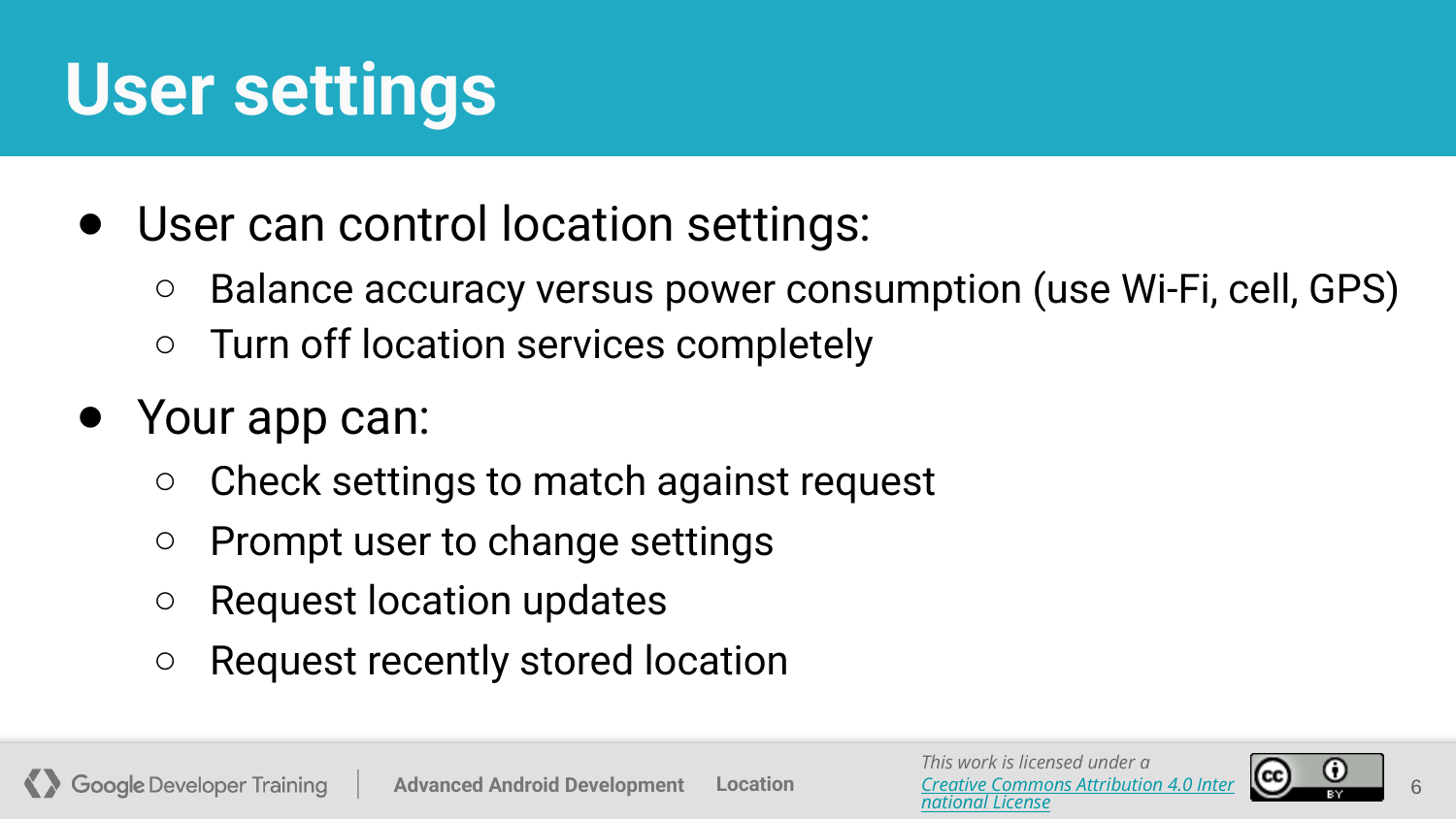

# User settings
User can control location settings:
Balance accuracy versus power consumption (use Wi-Fi, cell, GPS)
Turn off location services completely
Your app can:
Check settings to match against request
Prompt user to change settings
Request location updates
Request recently stored location

6